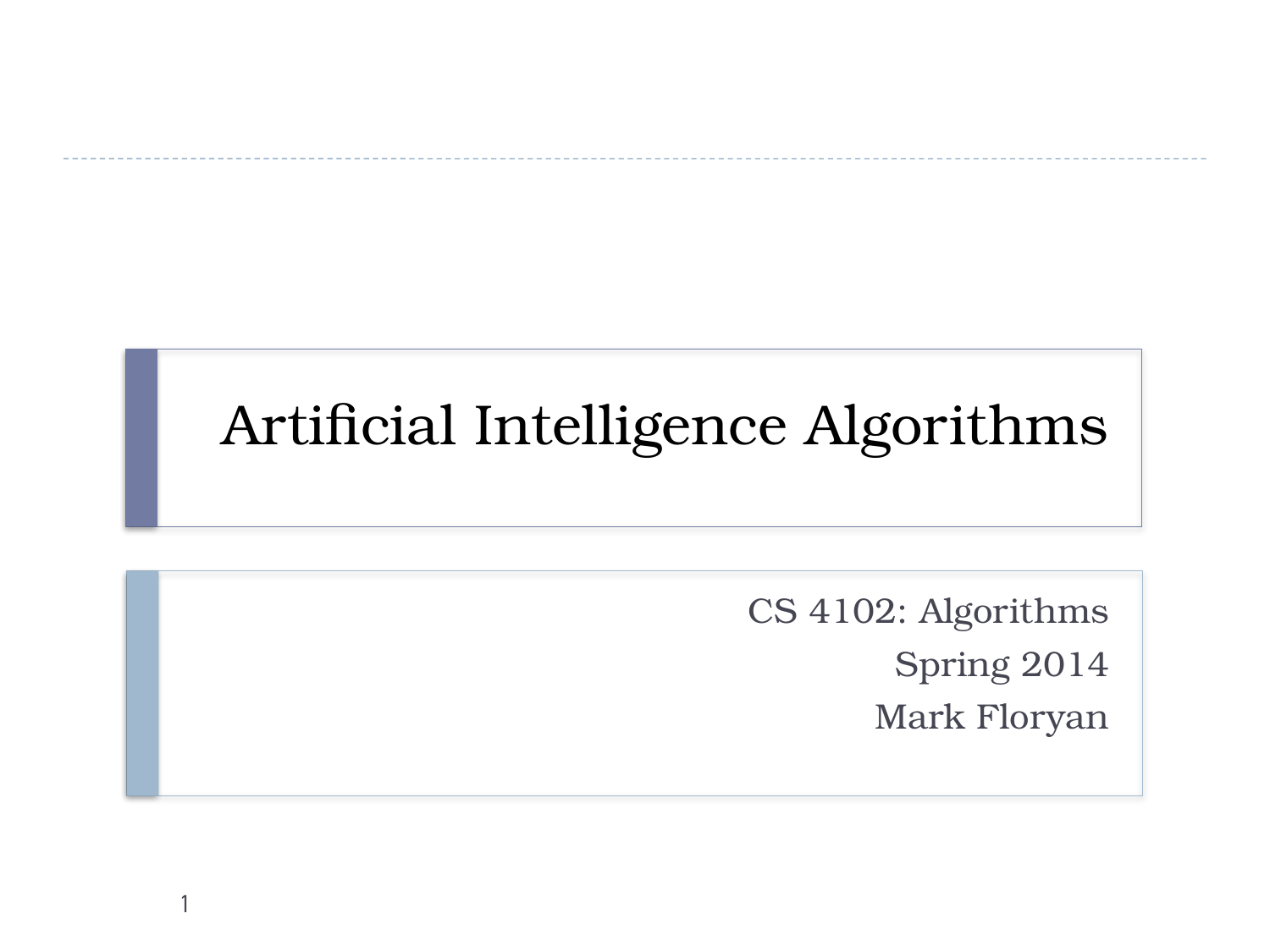

# Artificial Intelligence Algorithms
CS 4102: Algorithms
Spring 2014
Mark Floryan
1